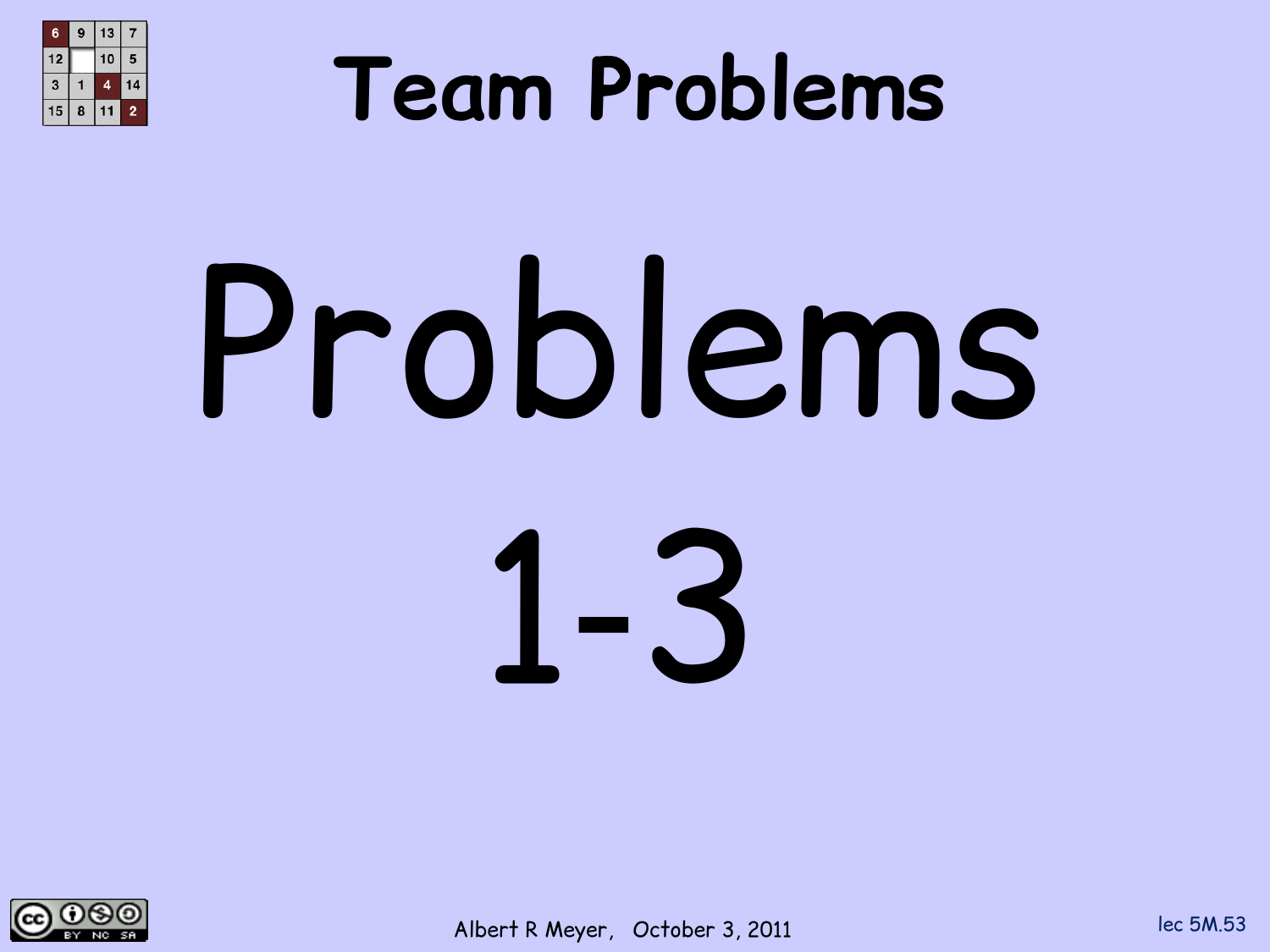

# Team Problems
Problems
1-3
lec 5M.53